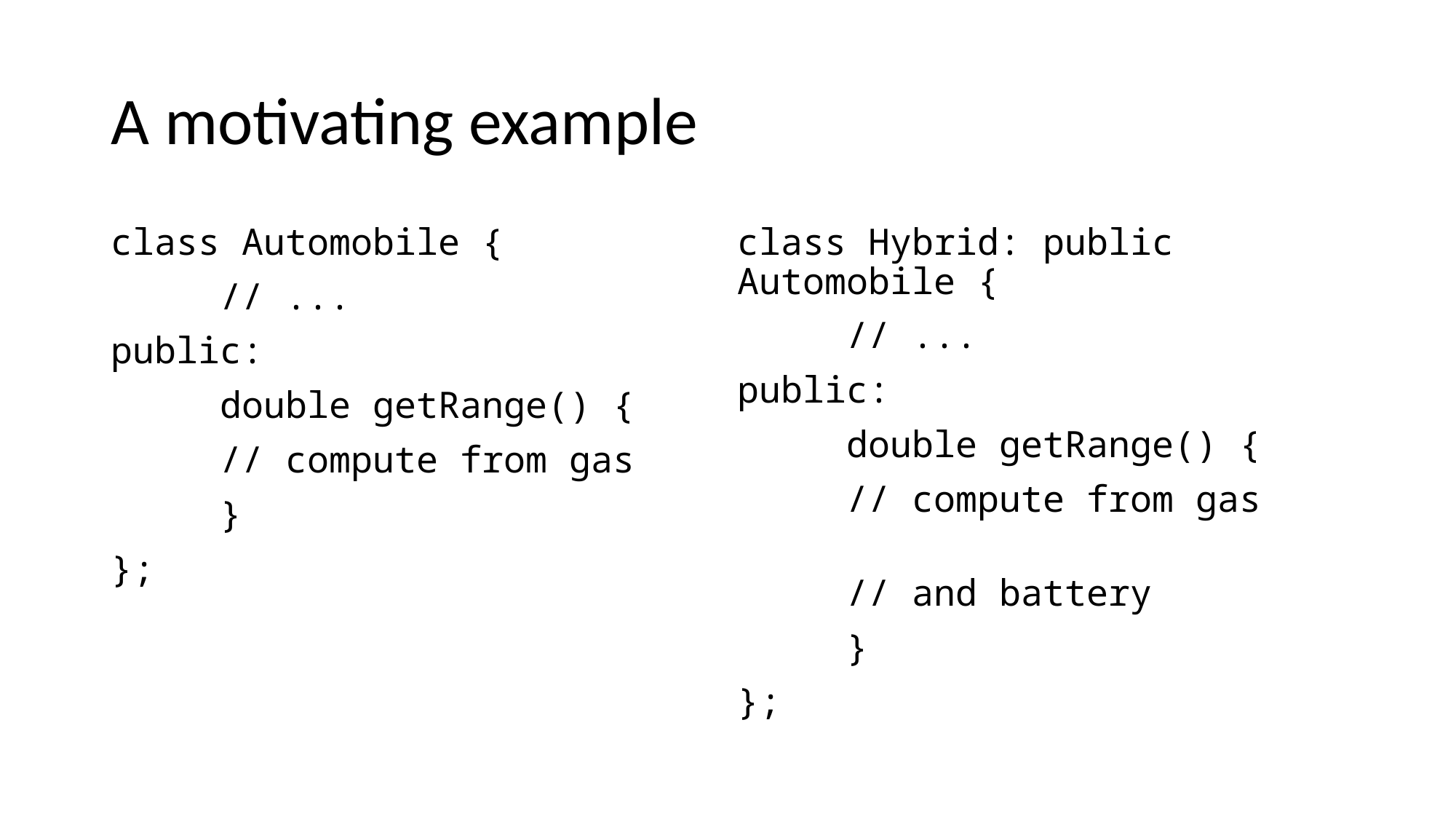

# A motivating example
class Automobile {
	// ...
public:
	double getRange() {
	// compute from gas
	}
};
class Hybrid: public 	Automobile {
	// ...
public:
	double getRange() {
	// compute from gas
     // and battery
	}
};